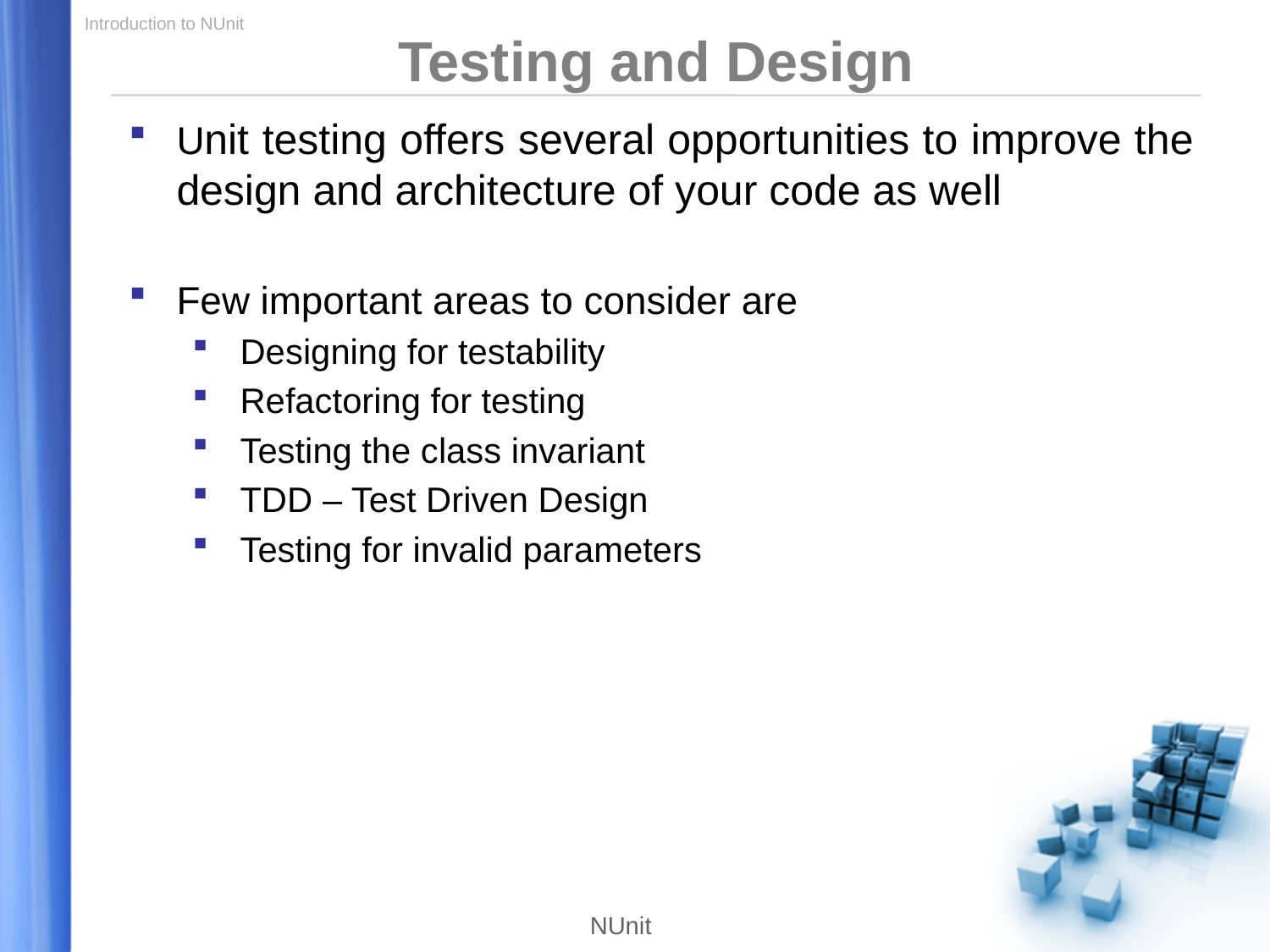

Testing and Design
Unit testing offers several opportunities to improve the design and architecture of your code as well

Few important areas to consider are
Designing for testability
Refactoring for testing
Testing the class invariant
TDD – Test Driven Design
Testing for invalid parameters